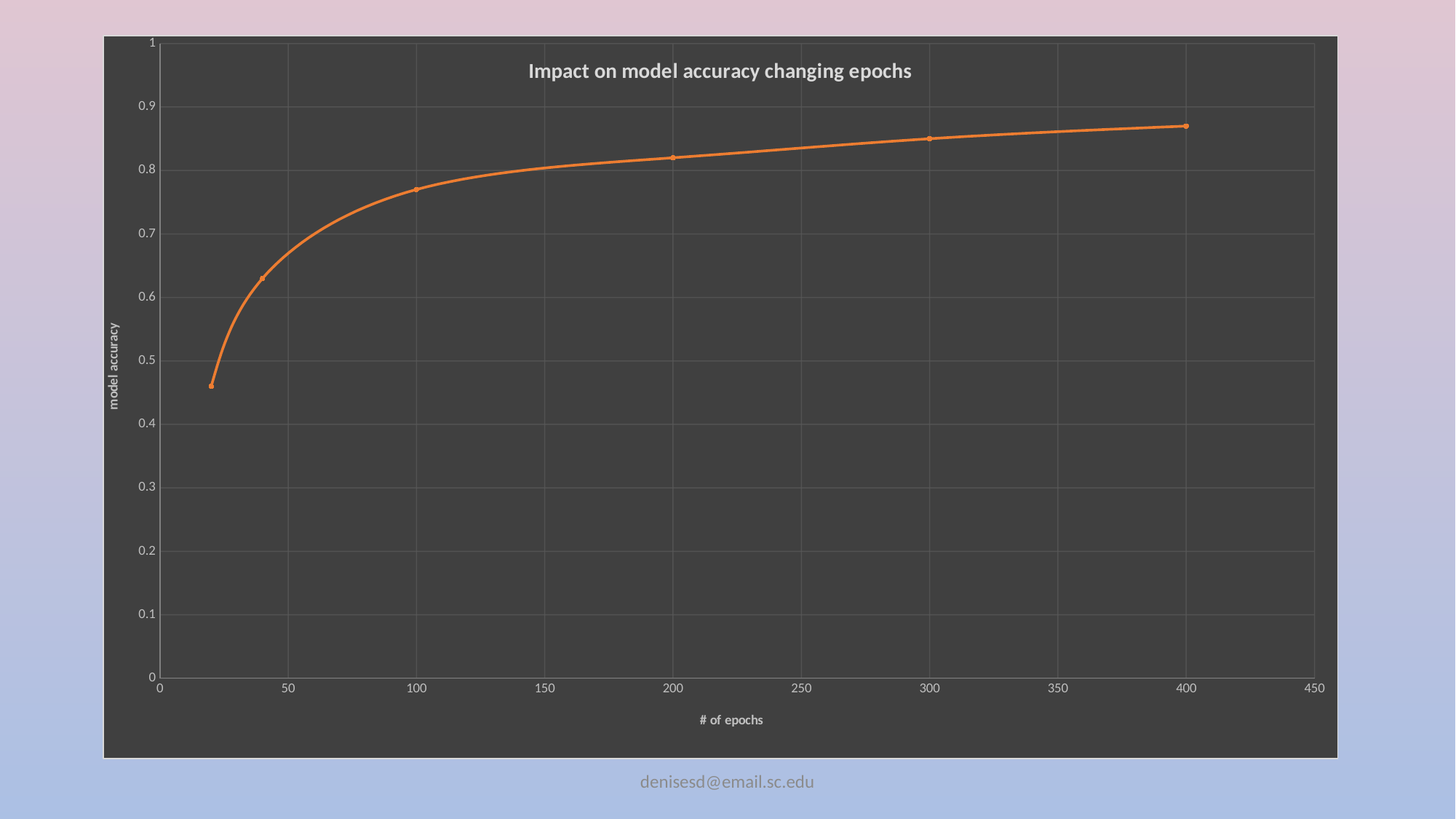

### Chart: Impact on model accuracy changing epochs

| Category | accuracy |
|---|---|
denisesd@email.sc.edu